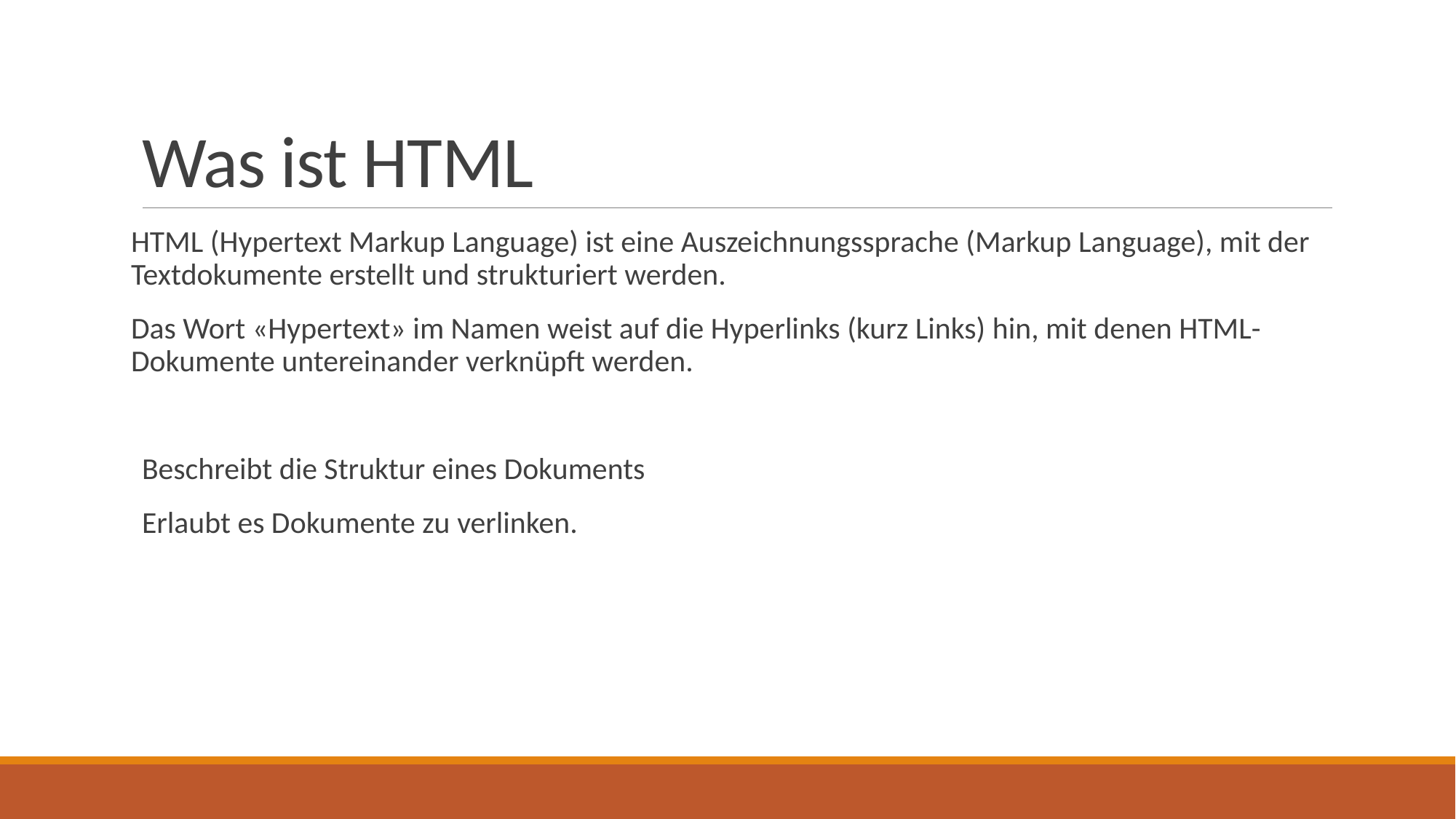

# Was ist HTML
HTML (Hypertext Markup Language) ist eine Auszeichnungssprache (Markup Language), mit der Textdokumente erstellt und strukturiert werden.
Das Wort «Hypertext» im Namen weist auf die Hyperlinks (kurz Links) hin, mit denen HTML-Dokumente untereinander verknüpft werden.

Beschreibt die Struktur eines Dokuments
Erlaubt es Dokumente zu verlinken.